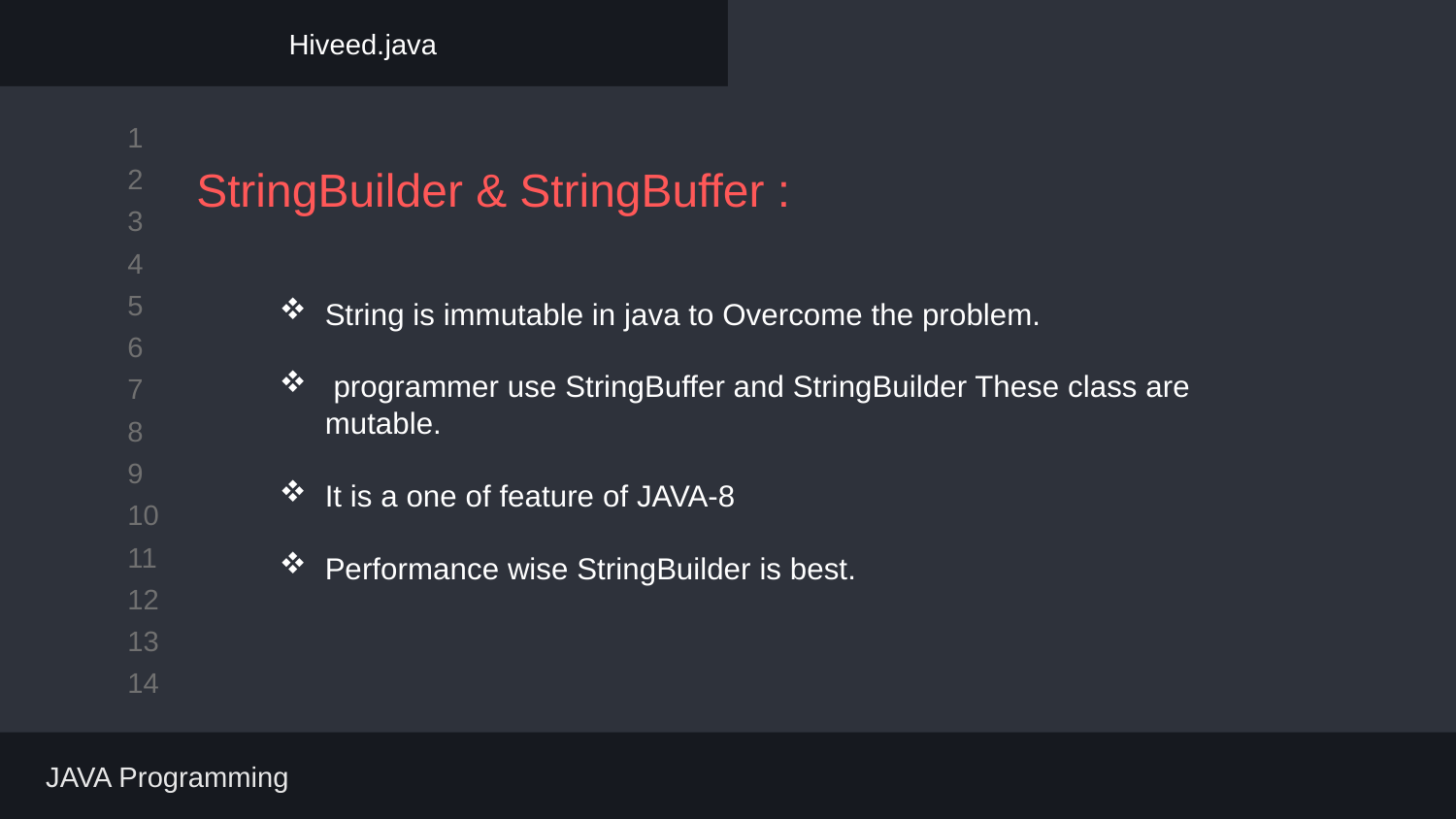

Hiveed.java
# StringBuilder & StringBuffer :
String is immutable in java to Overcome the problem.

 programmer use StringBuffer and StringBuilder These class are mutable.

It is a one of feature of JAVA-8

Performance wise StringBuilder is best.

 JAVA Programming